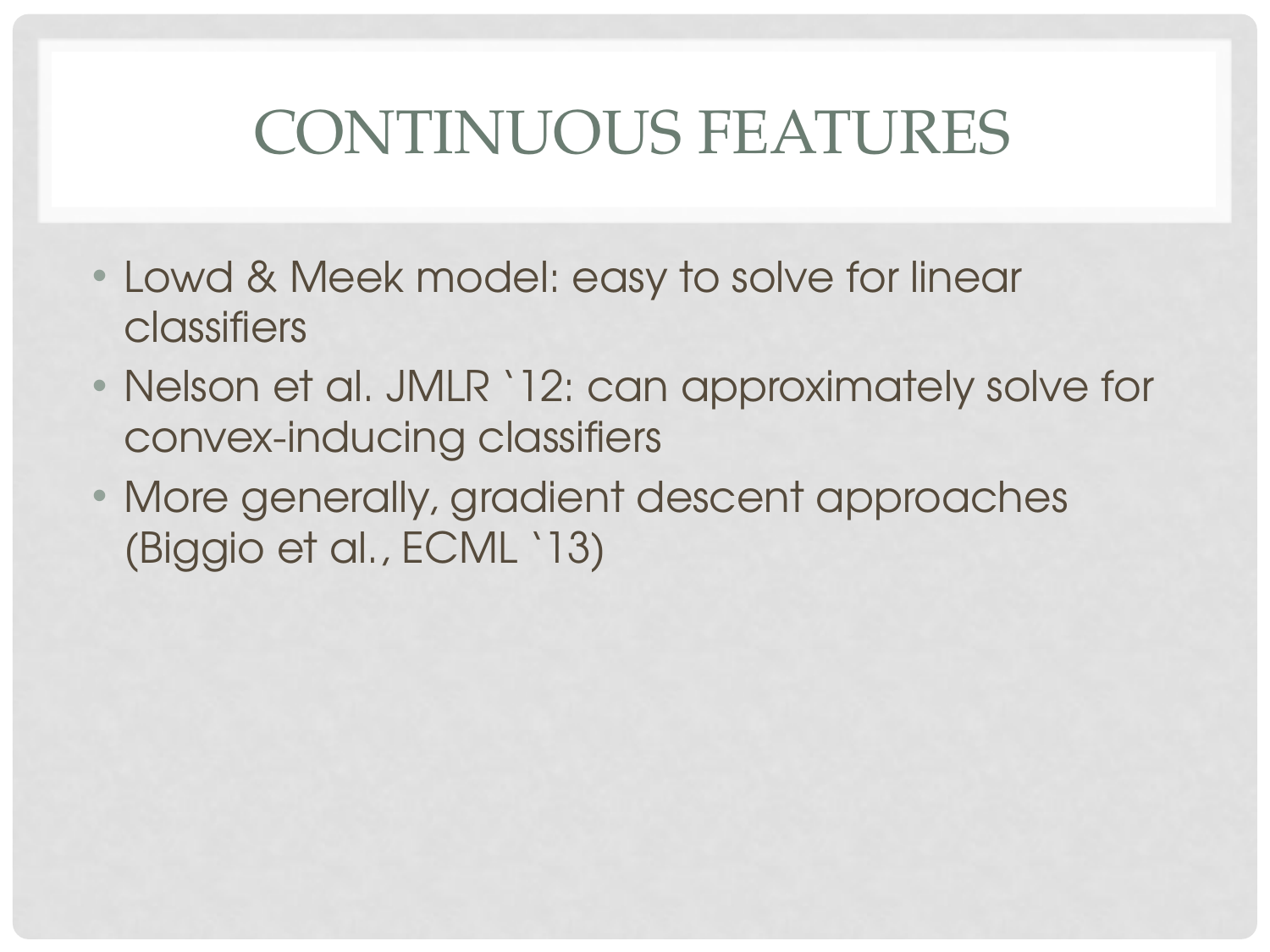

# Continuous features
Lowd & Meek model: easy to solve for linear classifiers
Nelson et al. JMLR ‘12: can approximately solve for convex-inducing classifiers
More generally, gradient descent approaches (Biggio et al., ECML ‘13)